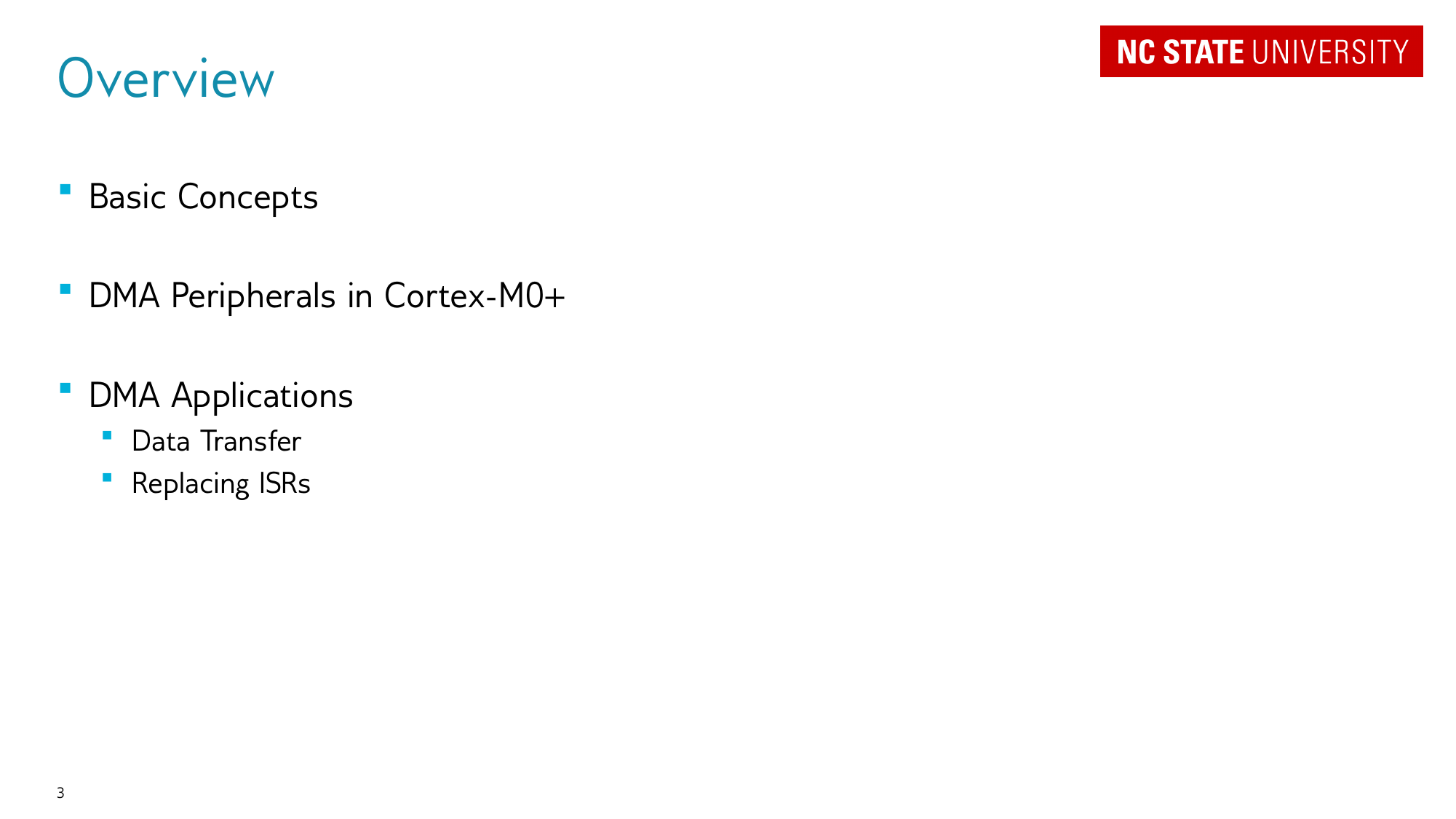

# Overview
Basic Concepts

DMA Peripherals in Cortex-M0+

DMA Applications
Data Transfer
Replacing ISRs